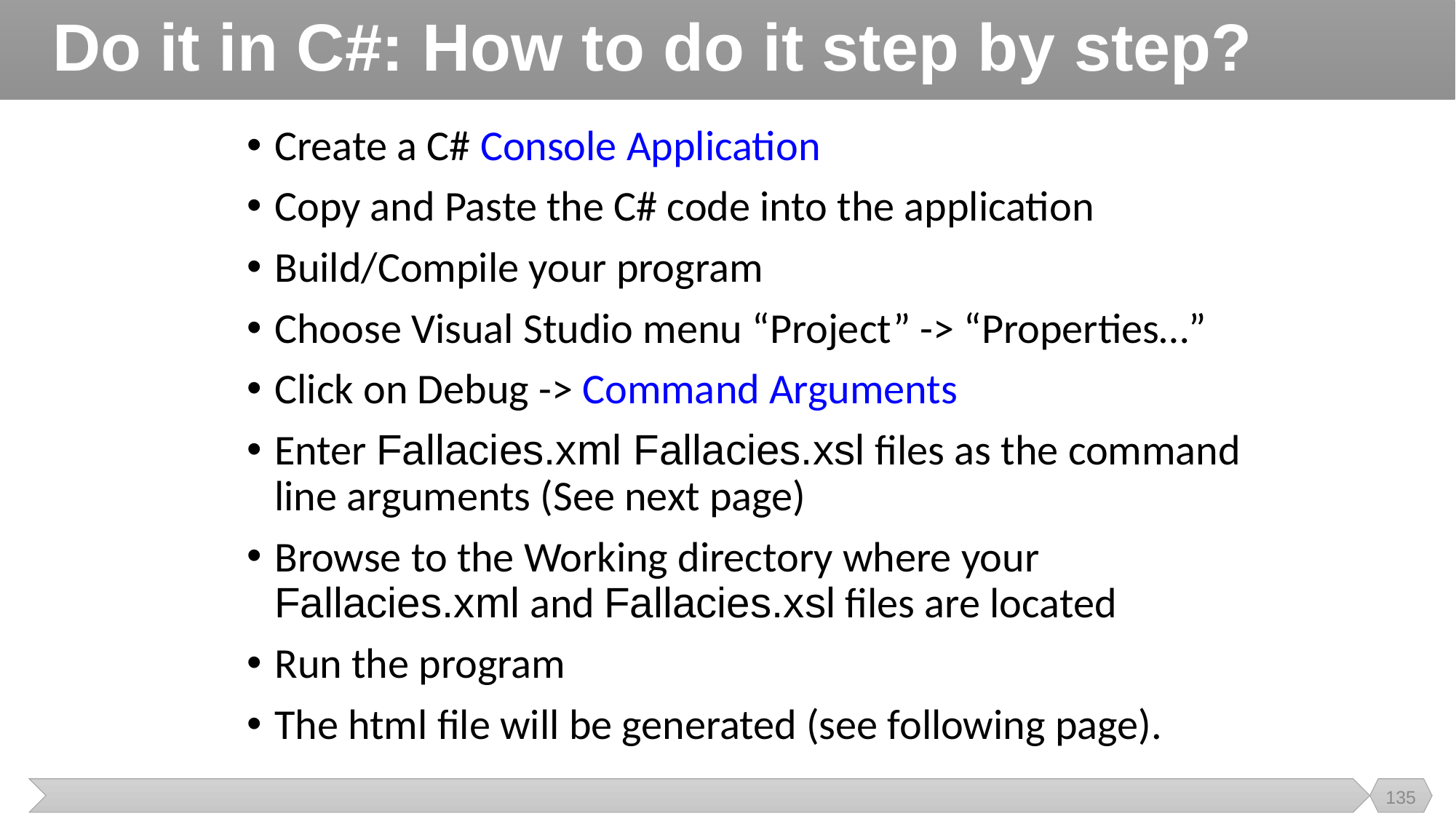

# Do it in C#: How to do it step by step?
Create a C# Console Application
Copy and Paste the C# code into the application
Build/Compile your program
Choose Visual Studio menu “Project” -> “Properties…”
Click on Debug -> Command Arguments
Enter Fallacies.xml Fallacies.xsl files as the command line arguments (See next page)
Browse to the Working directory where your Fallacies.xml and Fallacies.xsl files are located
Run the program
The html file will be generated (see following page).
135